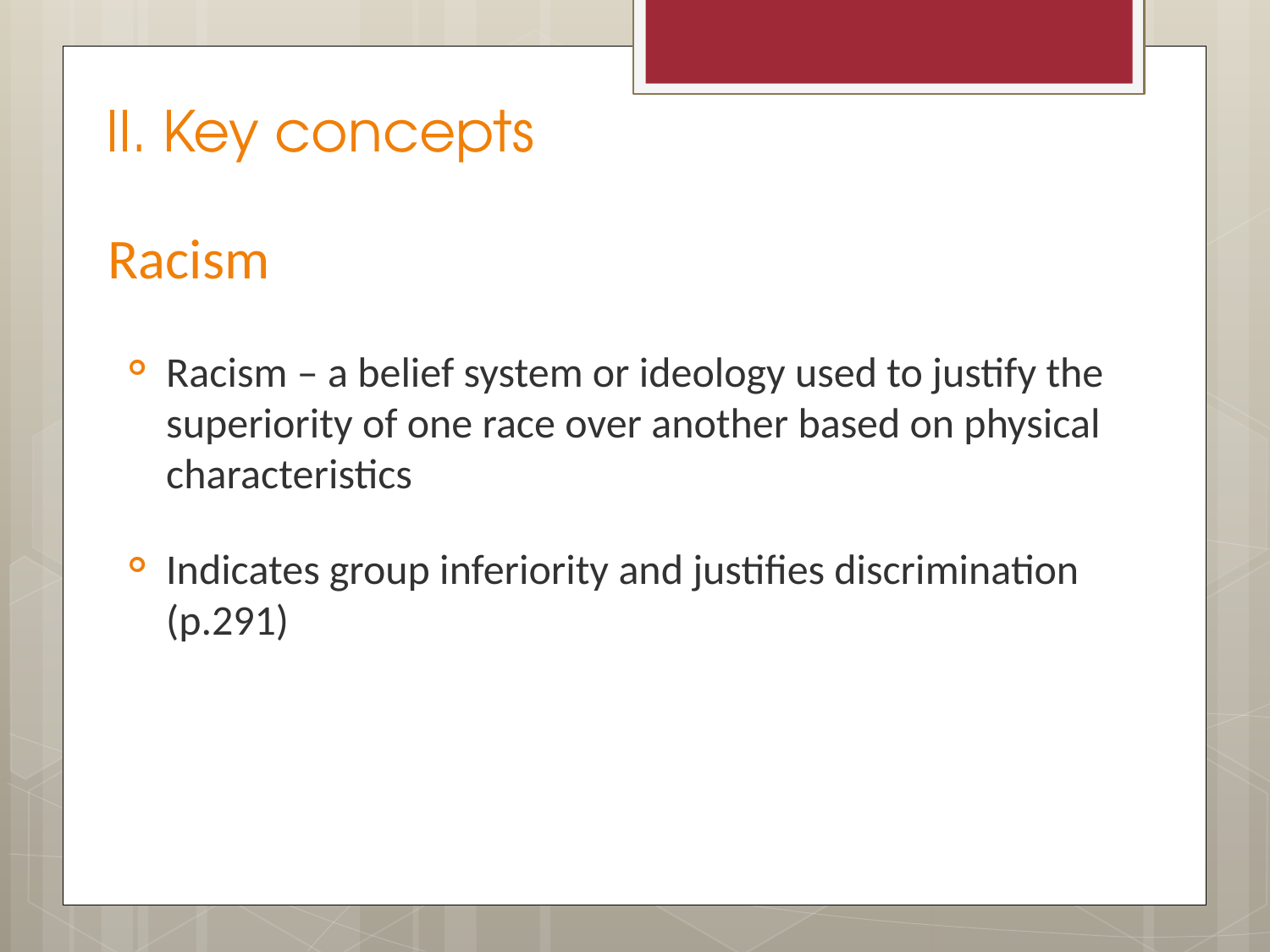

II. Key concepts
# Racism
Racism – a belief system or ideology used to justify the superiority of one race over another based on physical characteristics

Indicates group inferiority and justifies discrimination (p.291)